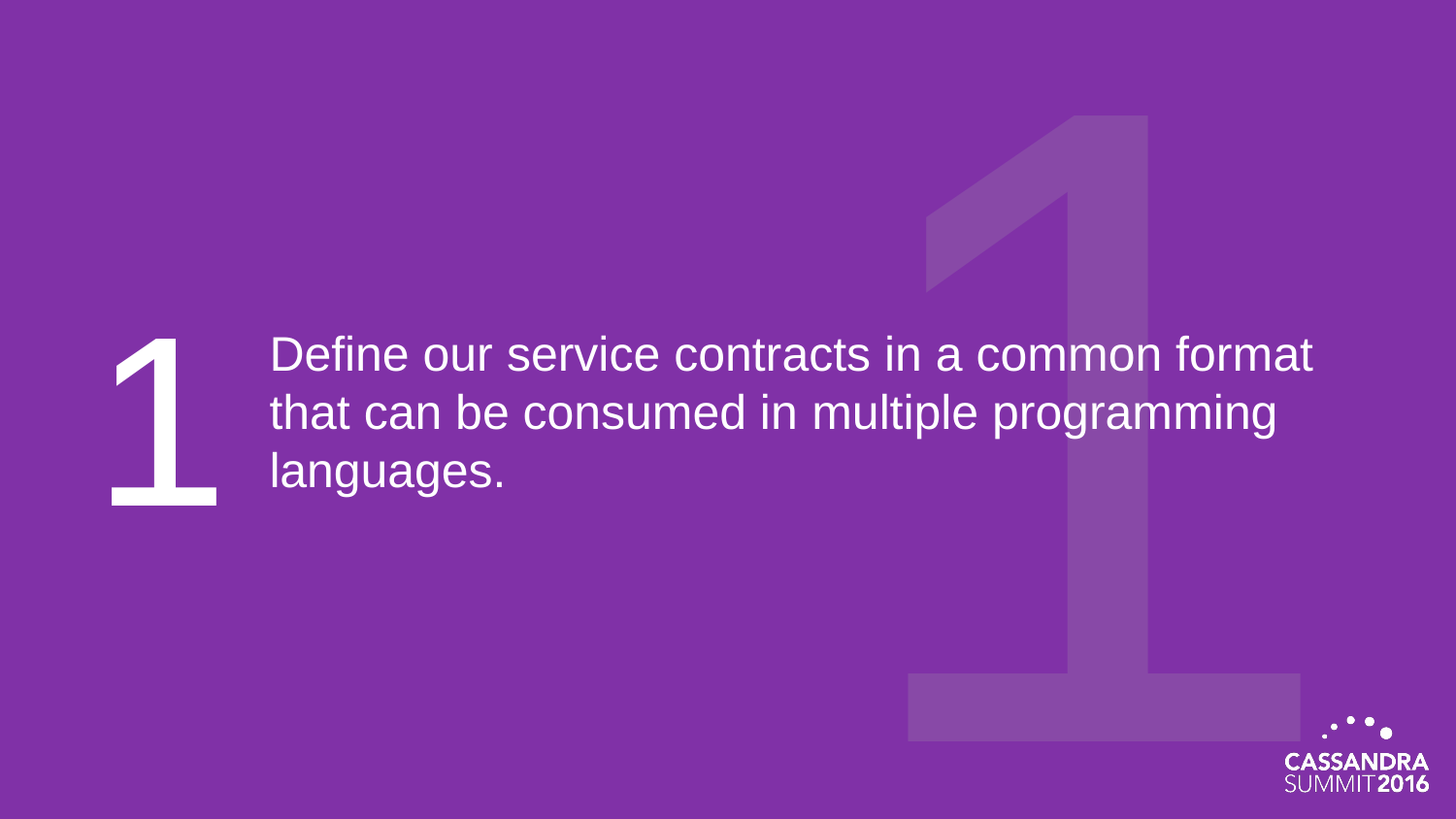

1
1
Define our service contracts in a common format that can be consumed in multiple programming languages.